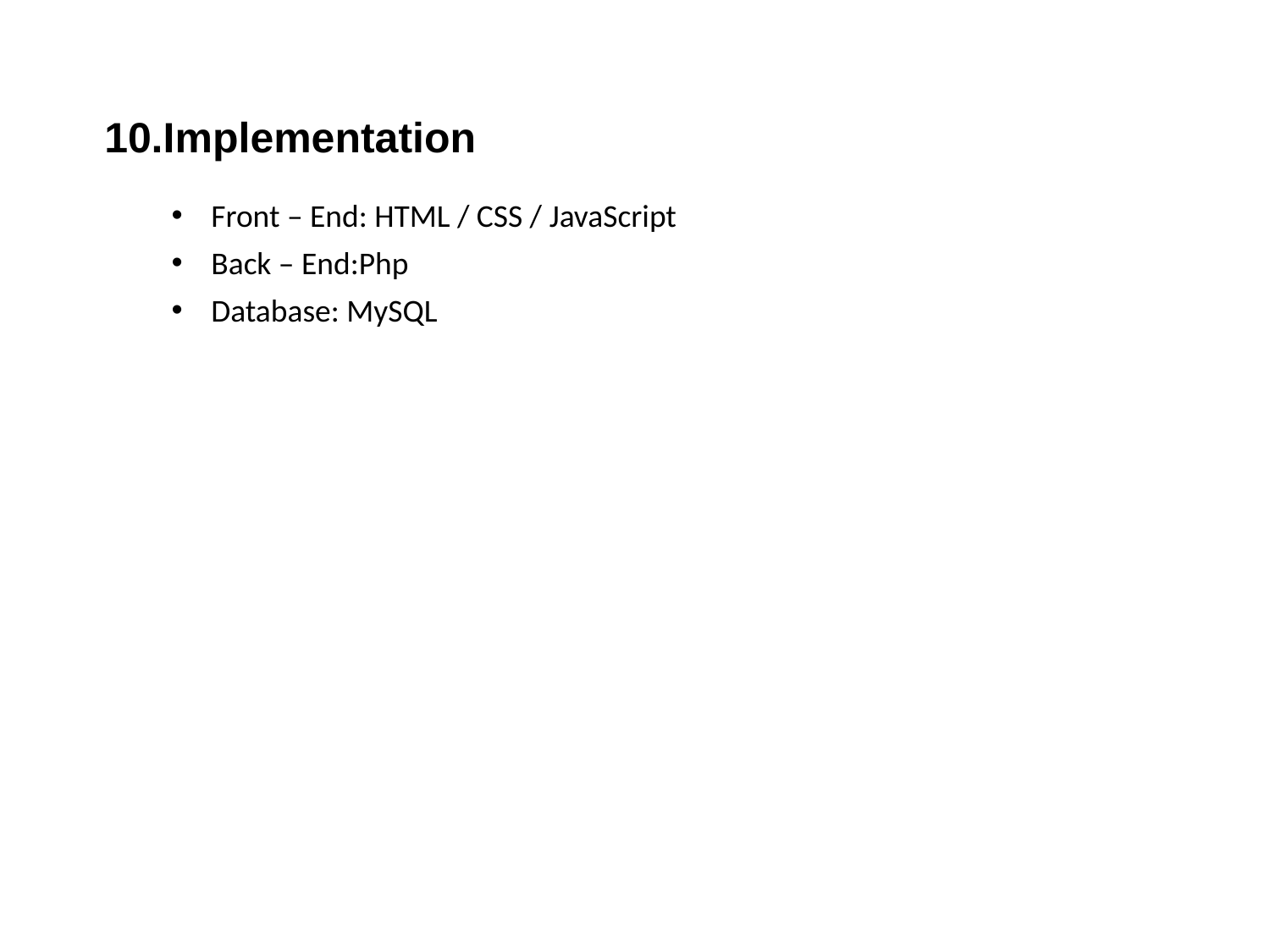

10.Implementation
Front – End: HTML / CSS / JavaScript
Back – End:Php
Database: MySQL